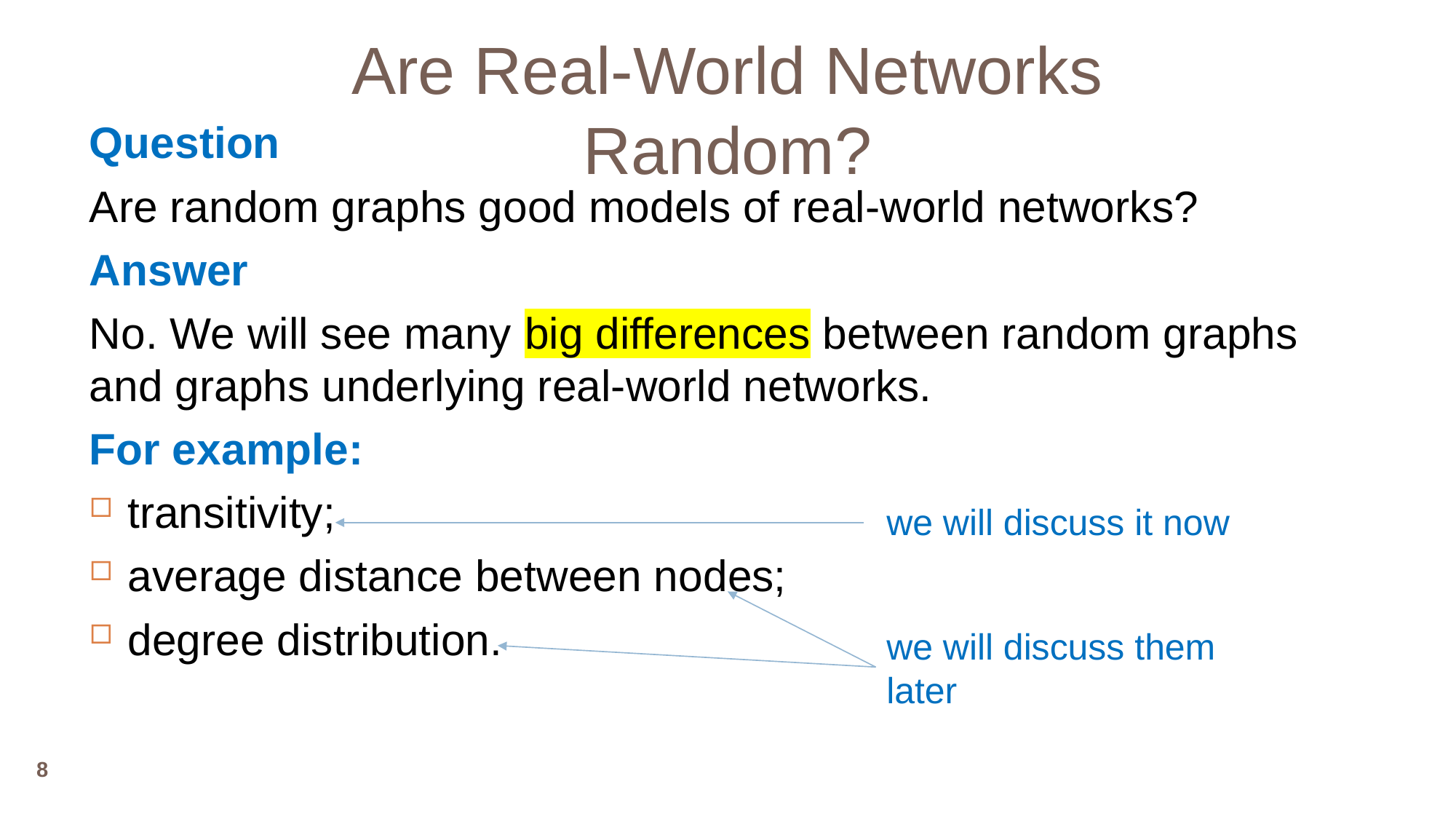

Are Real-World Networks Random?
Question
Are random graphs good models of real-world networks?
Answer
No. We will see many big differences between random graphs and graphs underlying real-world networks.
For example:
transitivity;
average distance between nodes;
degree distribution.

we will discuss it now
we will discuss them later
8